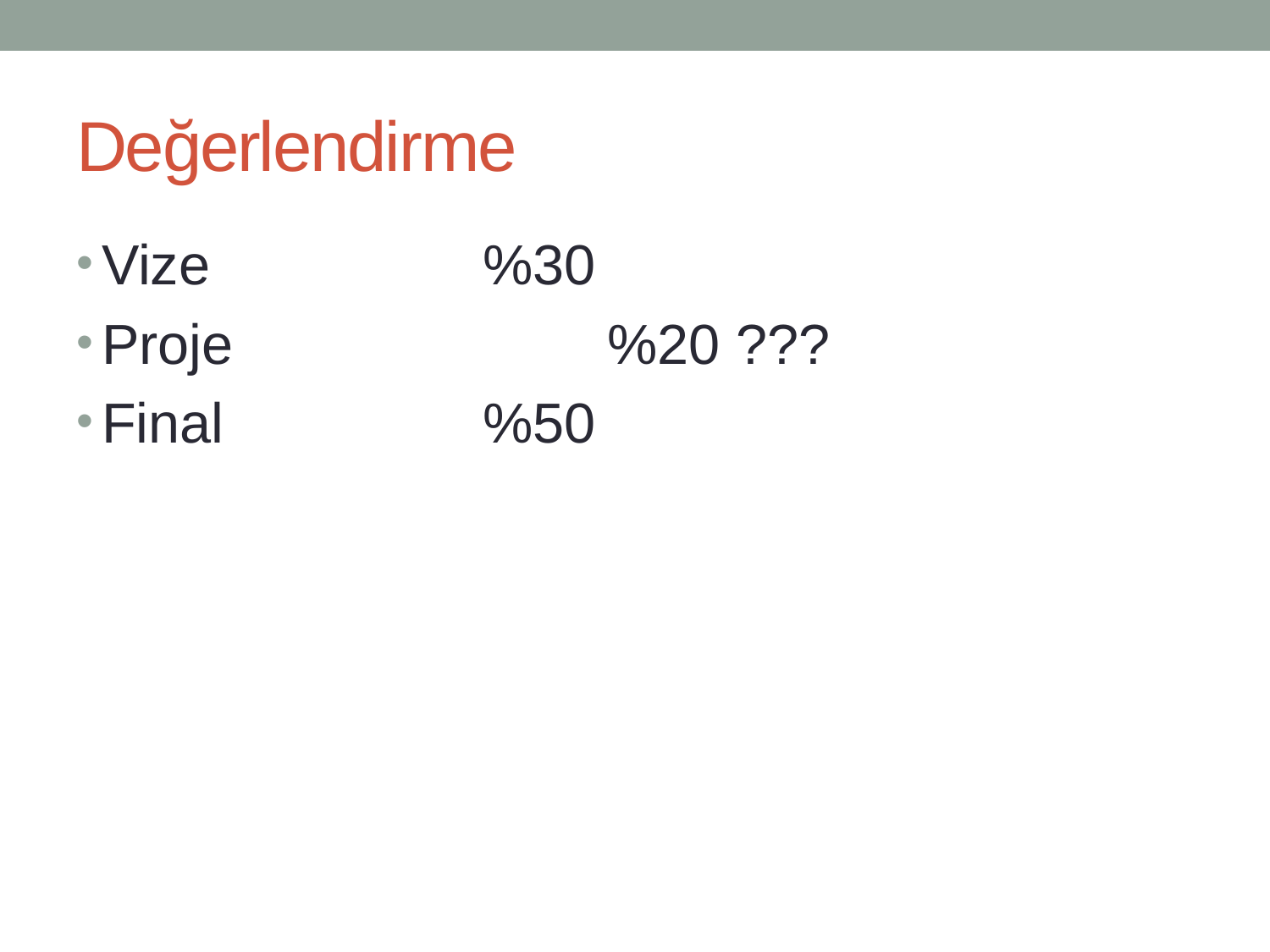

# Değerlendirme
Vize			%30
Proje	   	        %20 ???
Final			%50